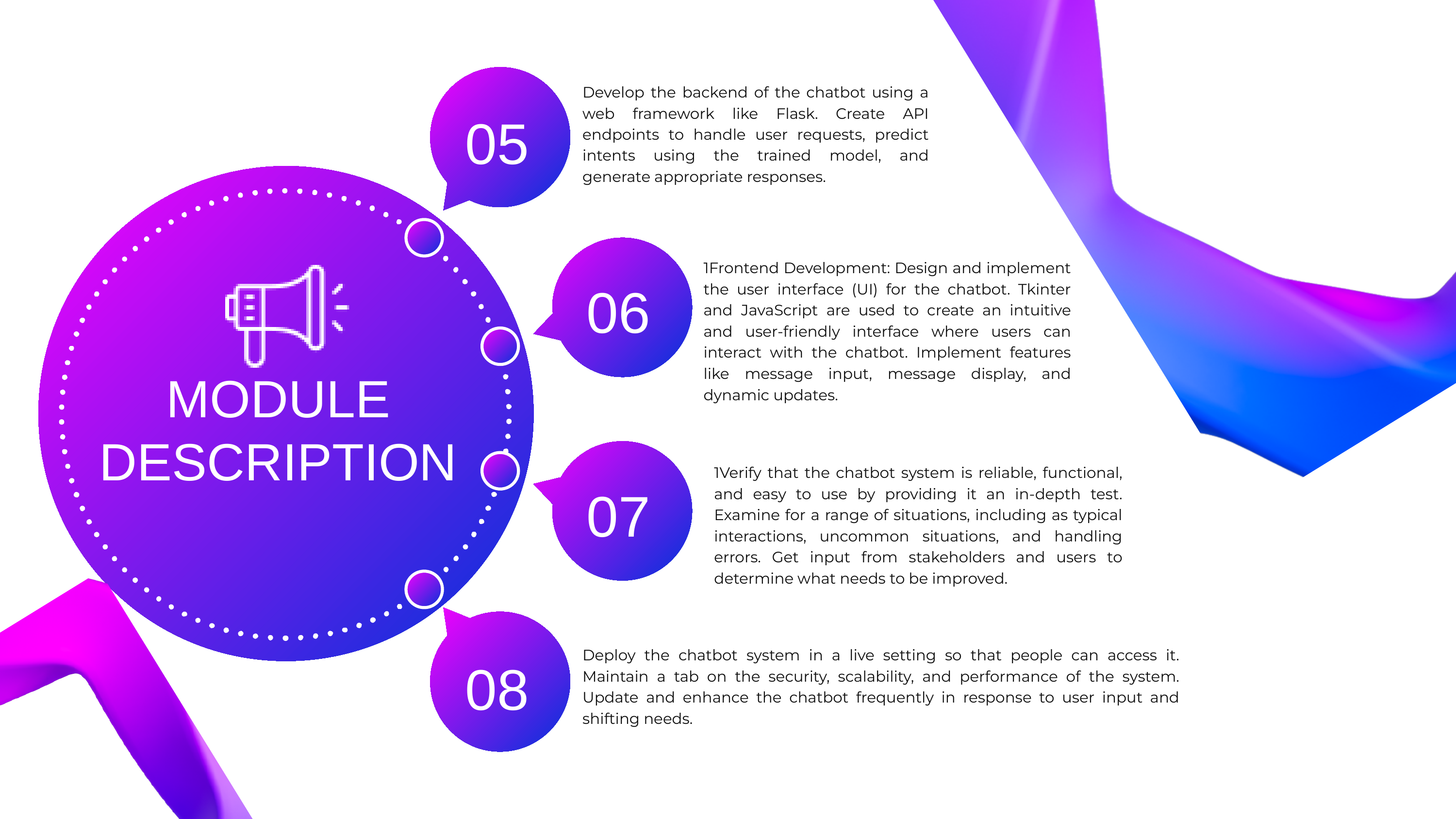

Develop the backend of the chatbot using a web framework like Flask. Create API endpoints to handle user requests, predict intents using the trained model, and generate appropriate responses.
05

1Frontend Development: Design and implement the user interface (UI) for the chatbot. Tkinter and JavaScript are used to create an intuitive and user-friendly interface where users can interact with the chatbot. Implement features like message input, message display, and dynamic updates.

06

MODULE DESCRIPTION

1Verify that the chatbot system is reliable, functional, and easy to use by providing it an in-depth test. Examine for a range of situations, including as typical interactions, uncommon situations, and handling errors. Get input from stakeholders and users to determine what needs to be improved.

07

08
Deploy the chatbot system in a live setting so that people can access it. Maintain a tab on the security, scalability, and performance of the system. Update and enhance the chatbot frequently in response to user input and shifting needs.